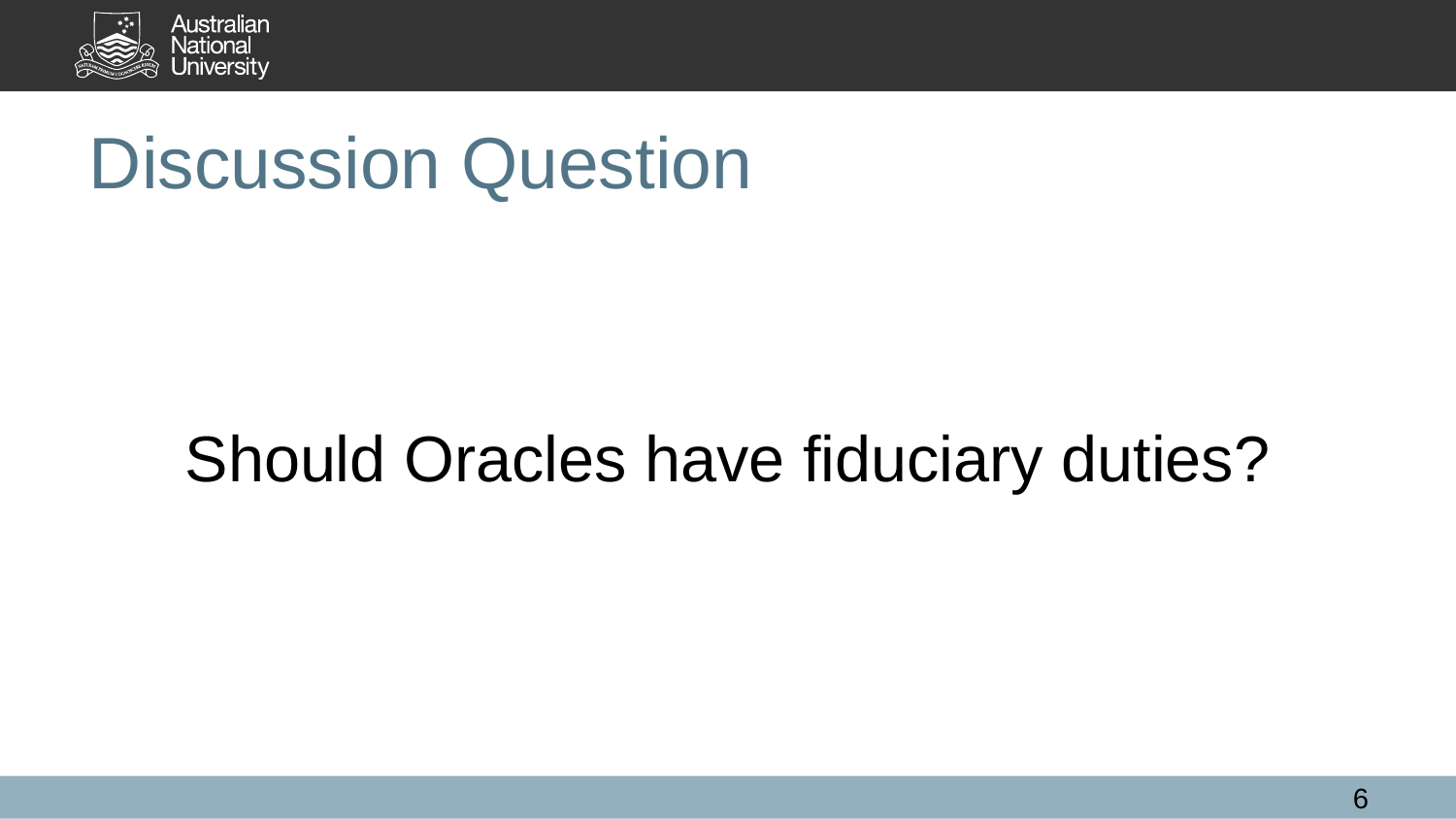

# Discussion Question

Should Oracles have fiduciary duties?
6